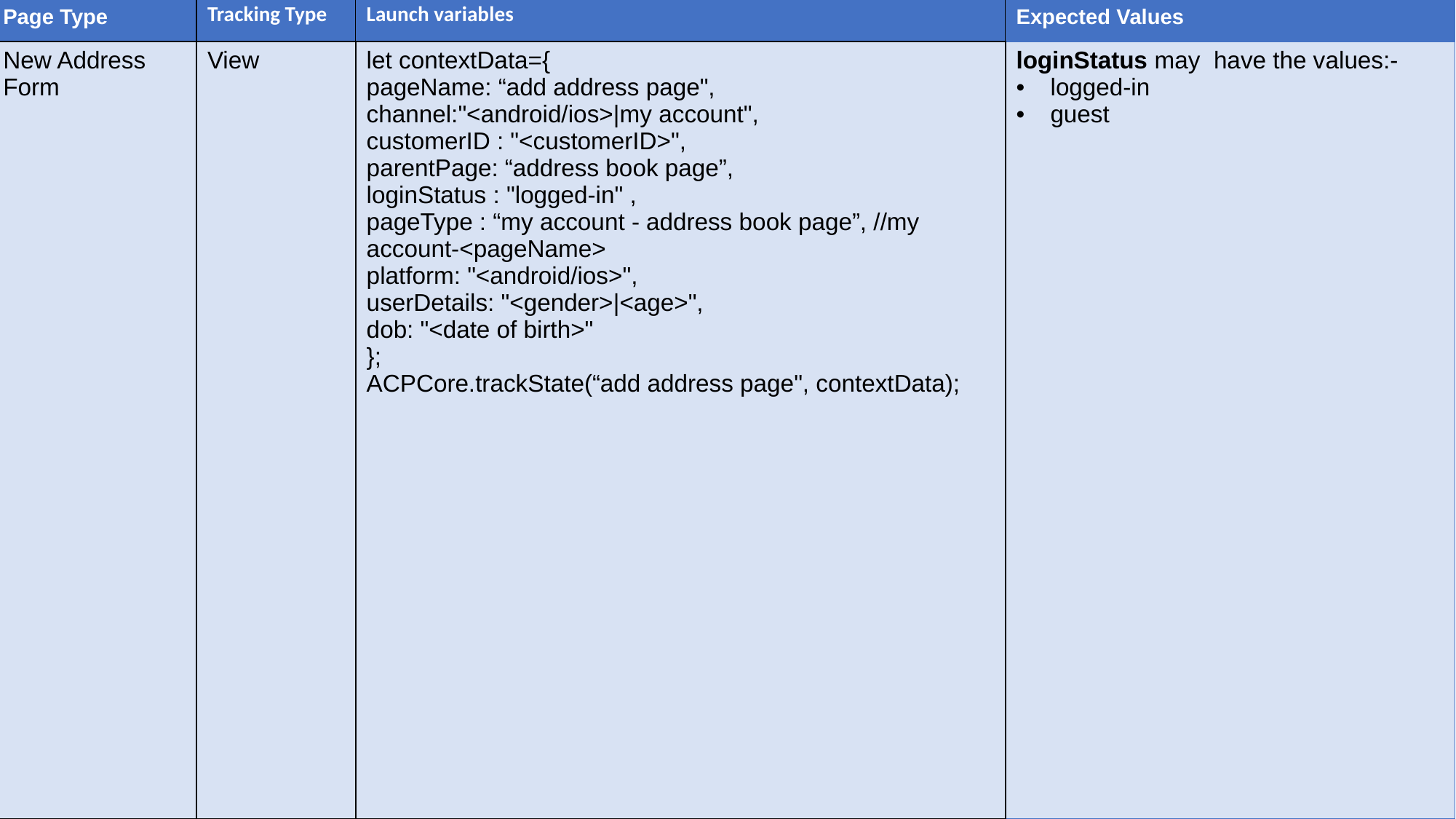

| Page Type | Tracking Type | Launch variables | Expected Values |
| --- | --- | --- | --- |
| New Address Form | View | let contextData={ pageName: “add address page", channel:"<android/ios>|my account", customerID : "<customerID>", parentPage: “address book page”, loginStatus : "logged-in" , pageType : “my account - address book page”, //my account-<pageName> platform: "<android/ios>", userDetails: "<gender>|<age>", dob: "<date of birth>" }; ACPCore.trackState(“add address page", contextData); | loginStatus may have the values:- logged-in guest |